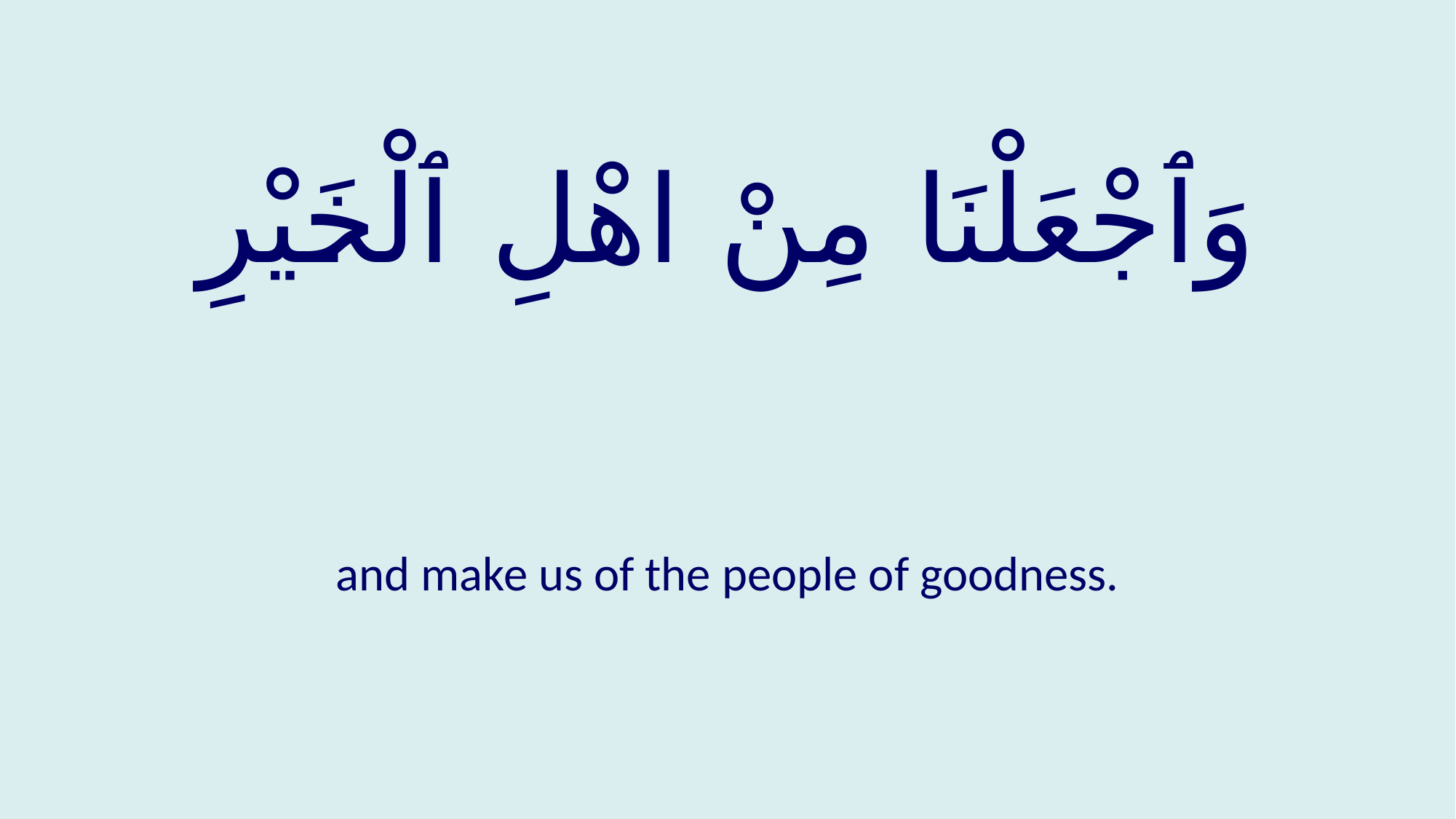

# وَٱجْعَلْنَا مِنْ اهْلِ ٱلْخَيْرِ
and make us of the people of goodness.